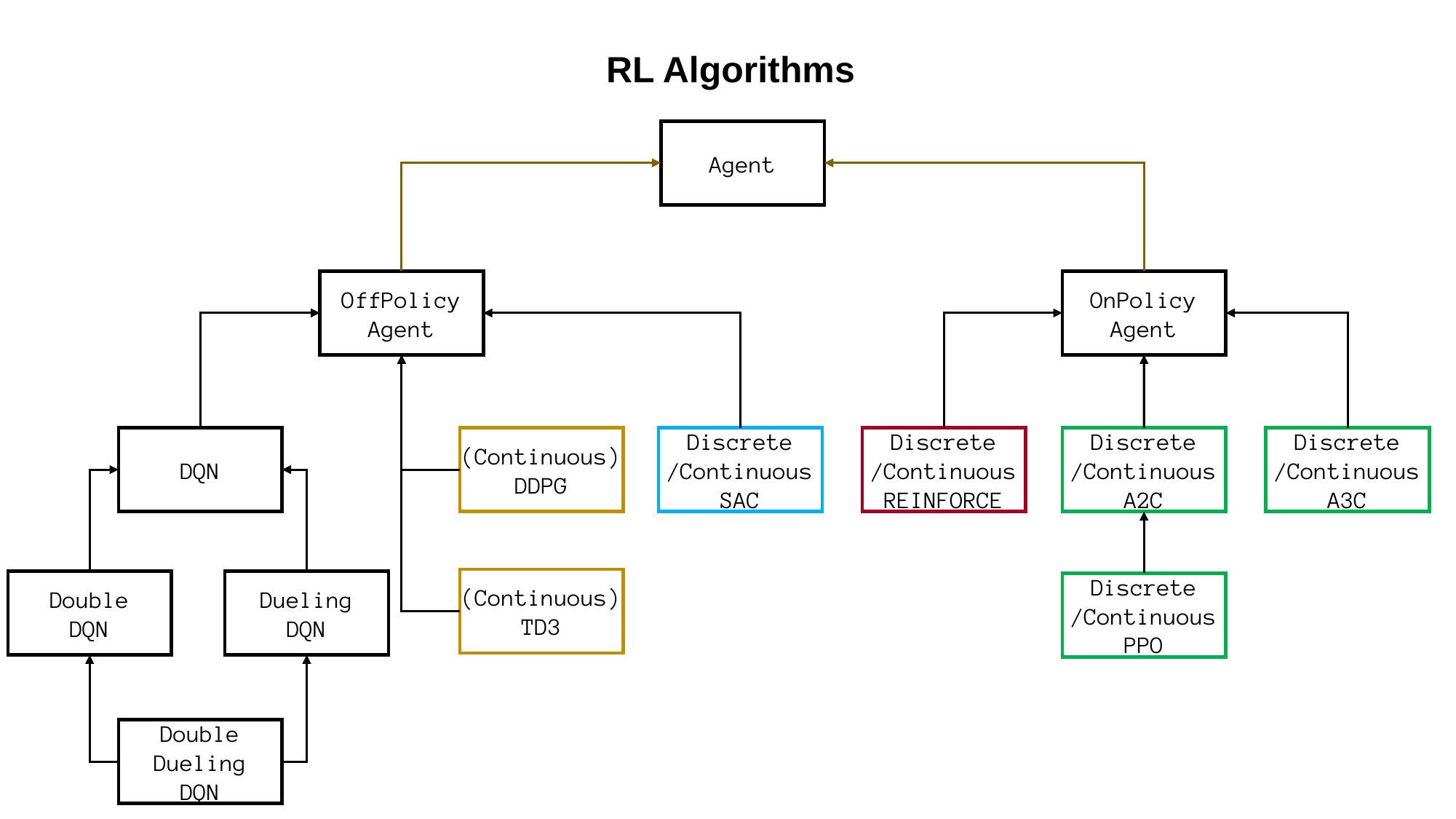

RL Algorithms
Agent
OnPolicy
Agent
OffPolicy
Agent
DQN
(Continuous)
DDPG
Discrete
/Continuous
SAC
Discrete
/Continuous
REINFORCE
Discrete
/Continuous
A2C
Discrete
/Continuous
A3C
(Continuous)
TD3
Double
DQN
Dueling
DQN
Discrete
/Continuous
PPO
Double
Dueling
DQN